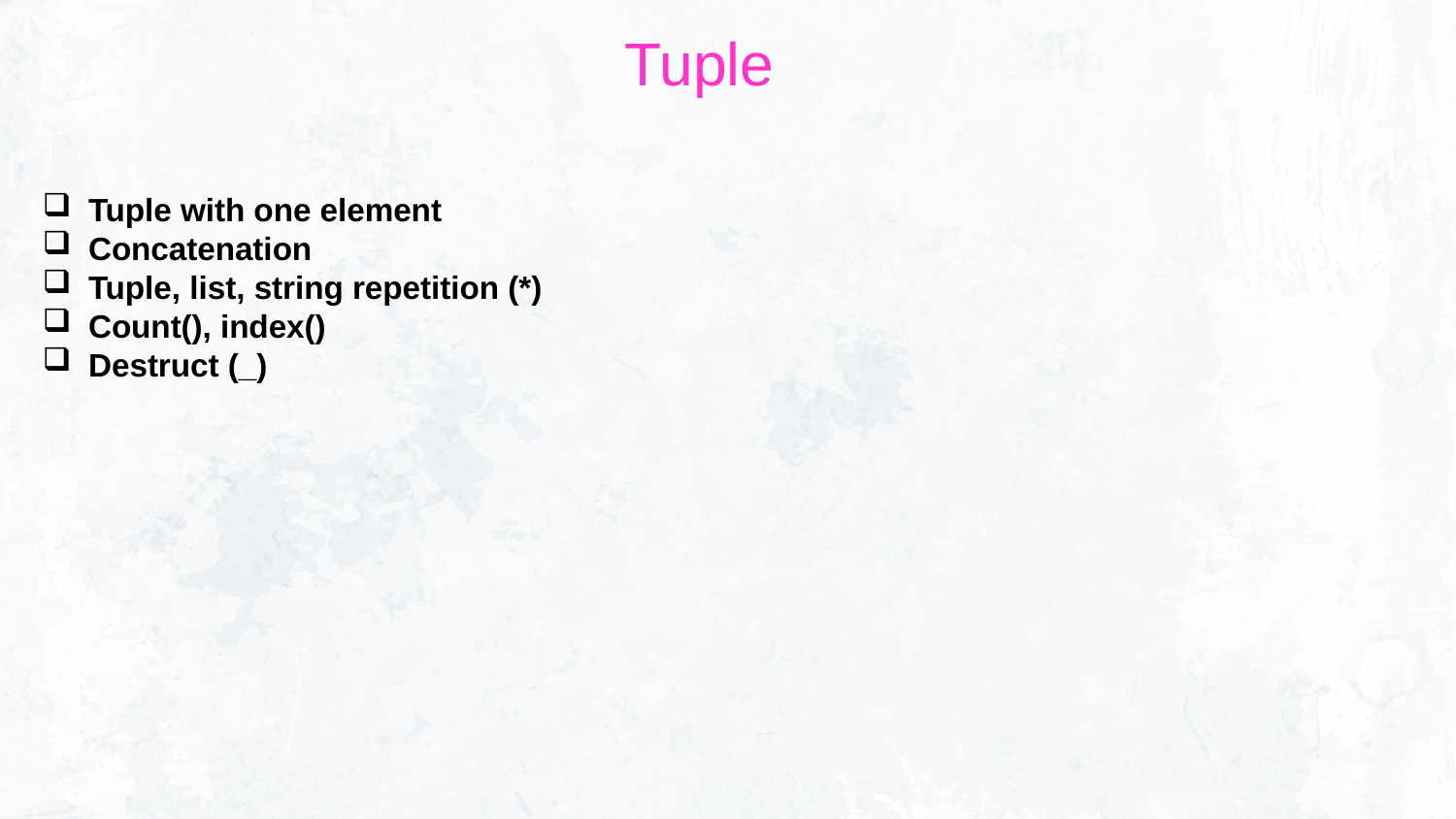

# Tuple
Tuple with one element
Concatenation
Tuple, list, string repetition (*)
Count(), index()
Destruct (_)